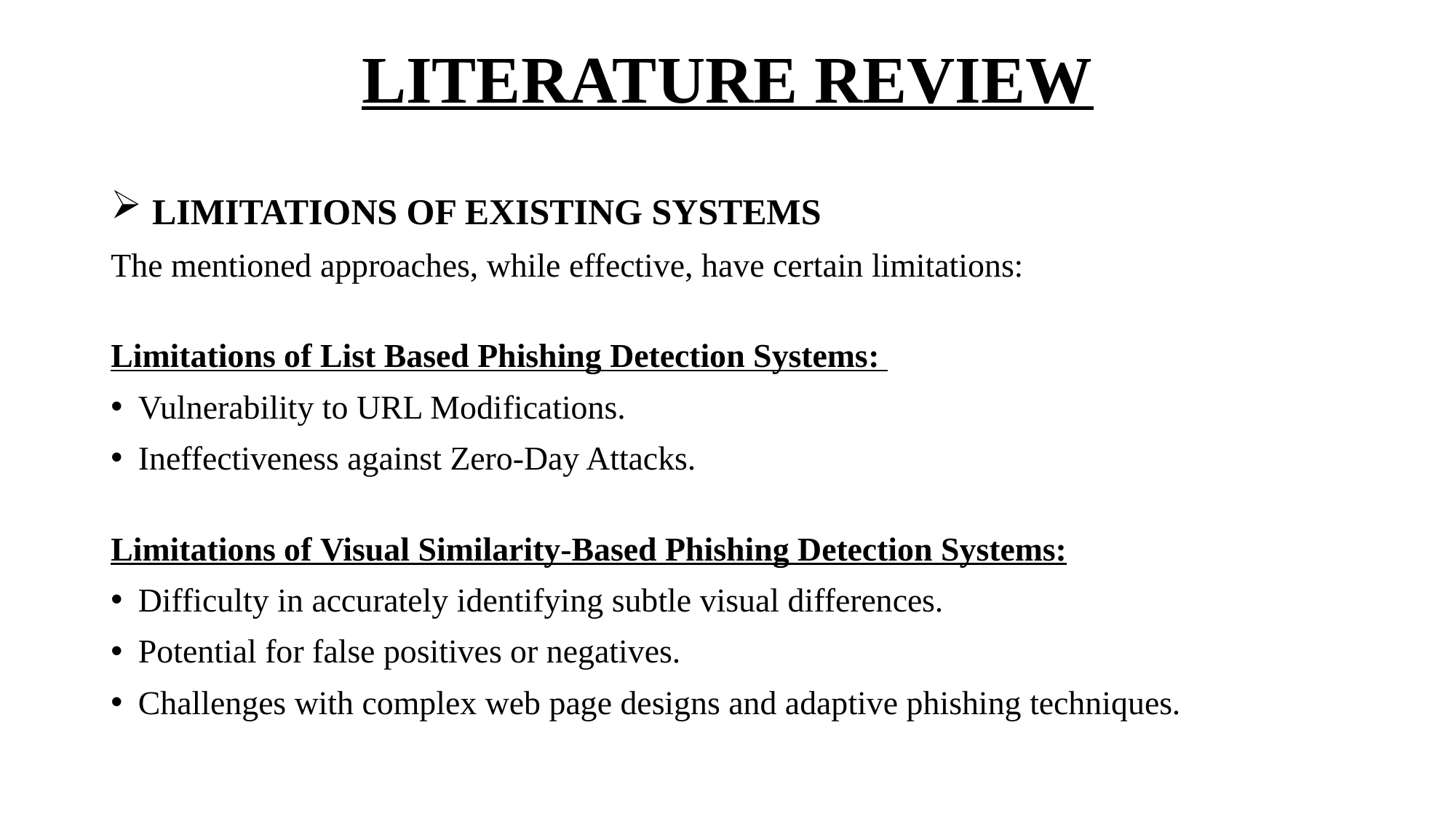

# LITERATURE REVIEW

 LIMITATIONS OF EXISTING SYSTEMS
The mentioned approaches, while effective, have certain limitations:

Limitations of List Based Phishing Detection Systems:
Vulnerability to URL Modifications.
Ineffectiveness against Zero-Day Attacks.

Limitations of Visual Similarity-Based Phishing Detection Systems:
Difficulty in accurately identifying subtle visual differences.
Potential for false positives or negatives.
Challenges with complex web page designs and adaptive phishing techniques.